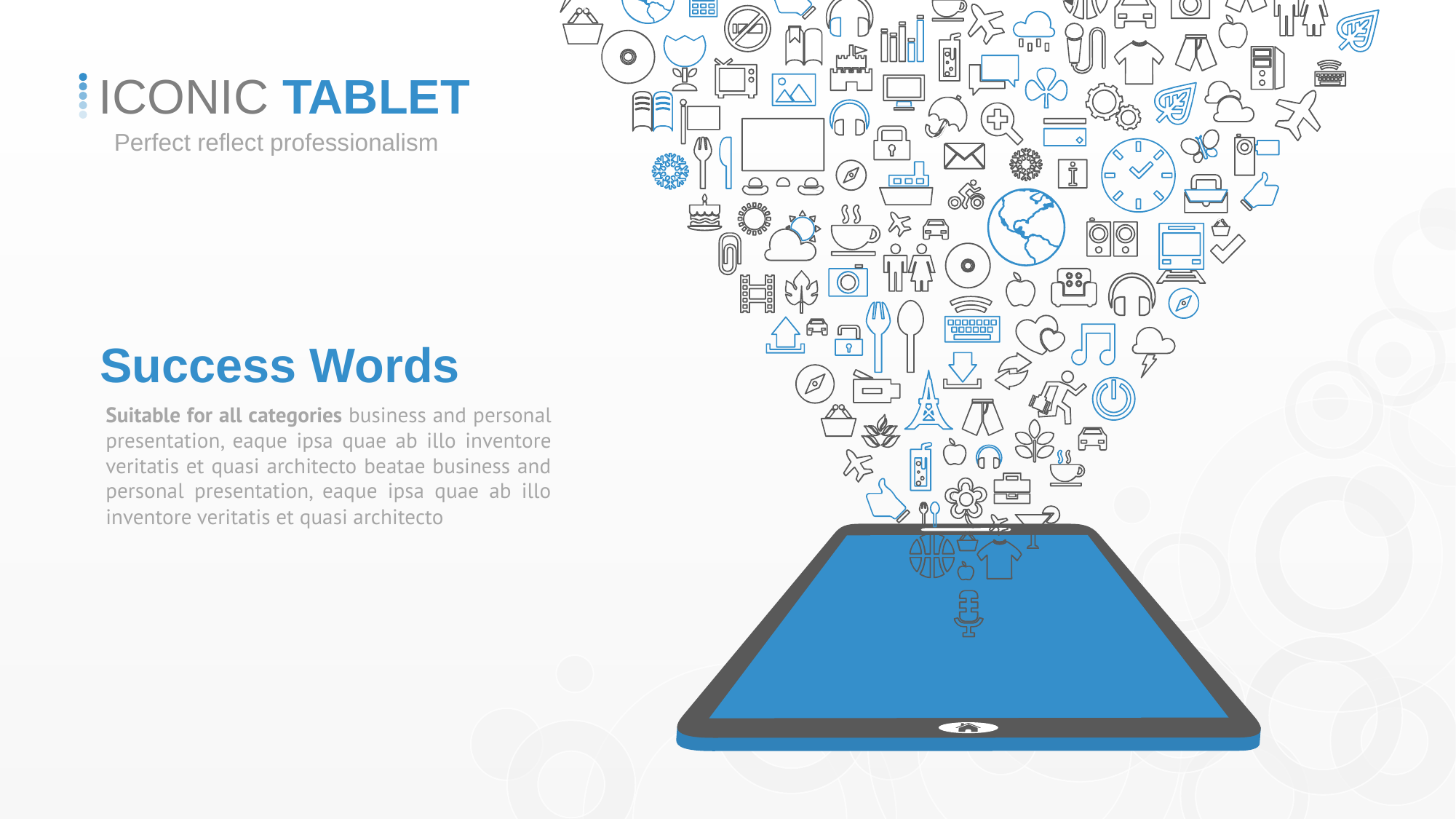

ICONIC TABLET
Perfect reflect professionalism
Success Words
Suitable for all categories business and personal presentation, eaque ipsa quae ab illo inventore veritatis et quasi architecto beatae business and personal presentation, eaque ipsa quae ab illo inventore veritatis et quasi architecto